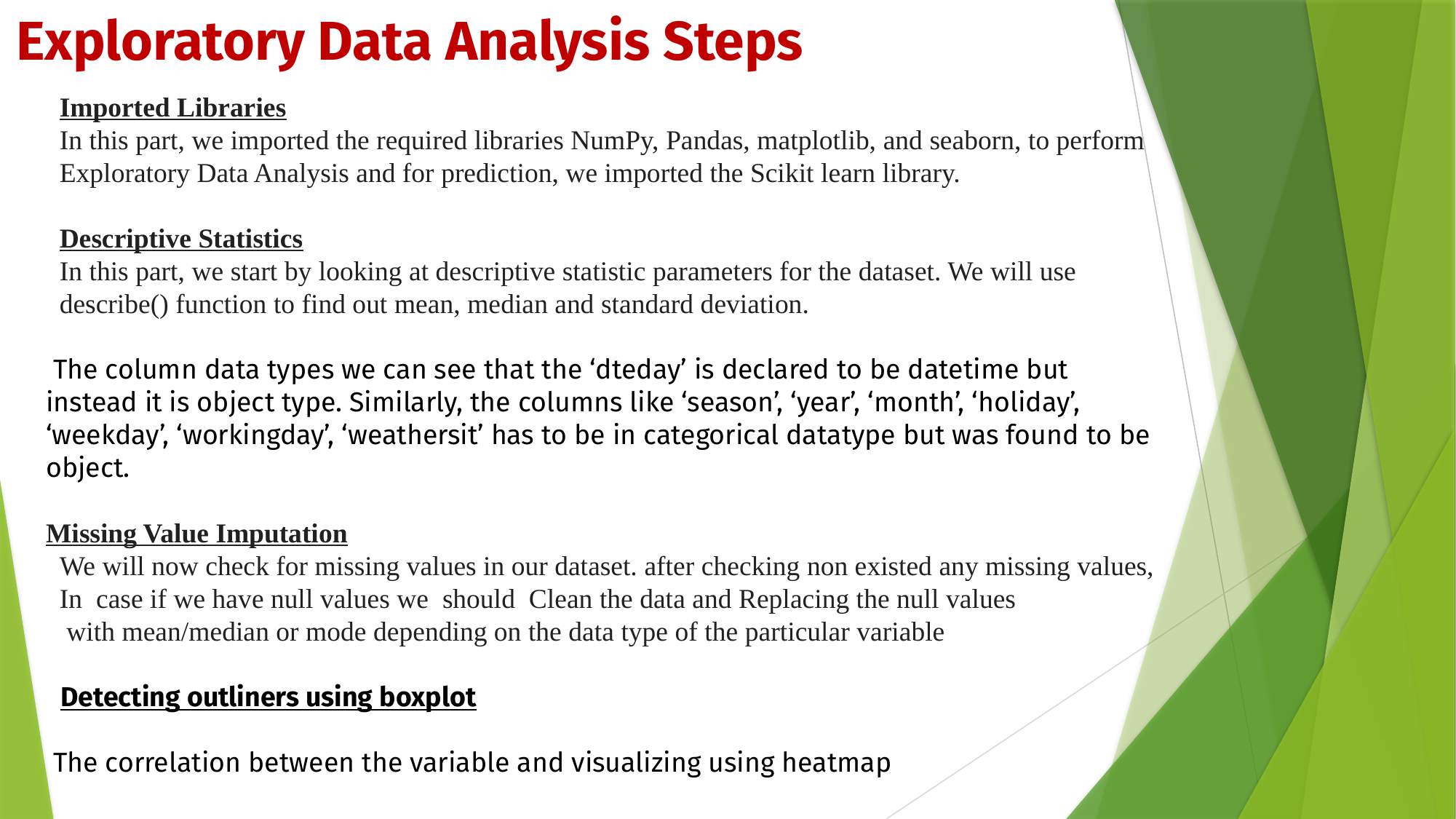

Exploratory Data Analysis Steps
Imported Libraries
In this part, we imported the required libraries NumPy, Pandas, matplotlib, and seaborn, to perform Exploratory Data Analysis and for prediction, we imported the Scikit learn library.
Descriptive Statistics
In this part, we start by looking at descriptive statistic parameters for the dataset. We will use describe() function to find out mean, median and standard deviation.

 The column data types we can see that the ‘dteday’ is declared to be datetime but    instead it is object type. Similarly, the columns like ‘season’, ‘year’, ‘month’, ‘holiday’,  ‘weekday’, ‘workingday’, ‘weathersit’ has to be in categorical datatype but was found to be object.
Missing Value Imputation
We will now check for missing values in our dataset. after checking non existed any missing values, In  case if we have null values we  should  Clean the data and Replacing the null values
 with mean/median or mode depending on the data type of the particular variable

  Detecting outliners using boxplot

 The correlation between the variable and visualizing using heatmap